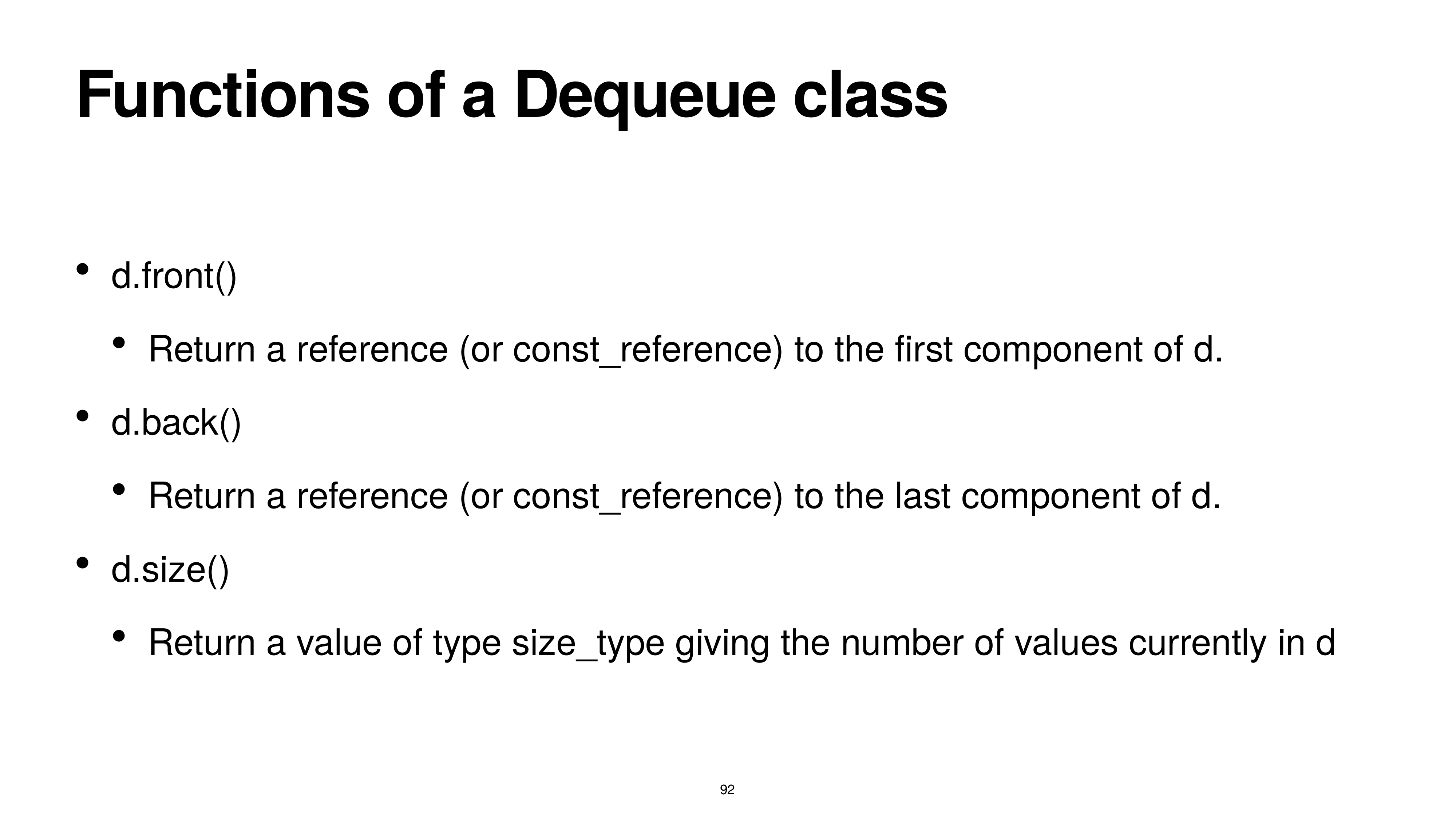

# Functions of a Dequeue class

d.front()
Return a reference (or const_reference) to the first component of d.
d.back()
Return a reference (or const_reference) to the last component of d.
d.size()
Return a value of type size_type giving the number of values currently in d
92